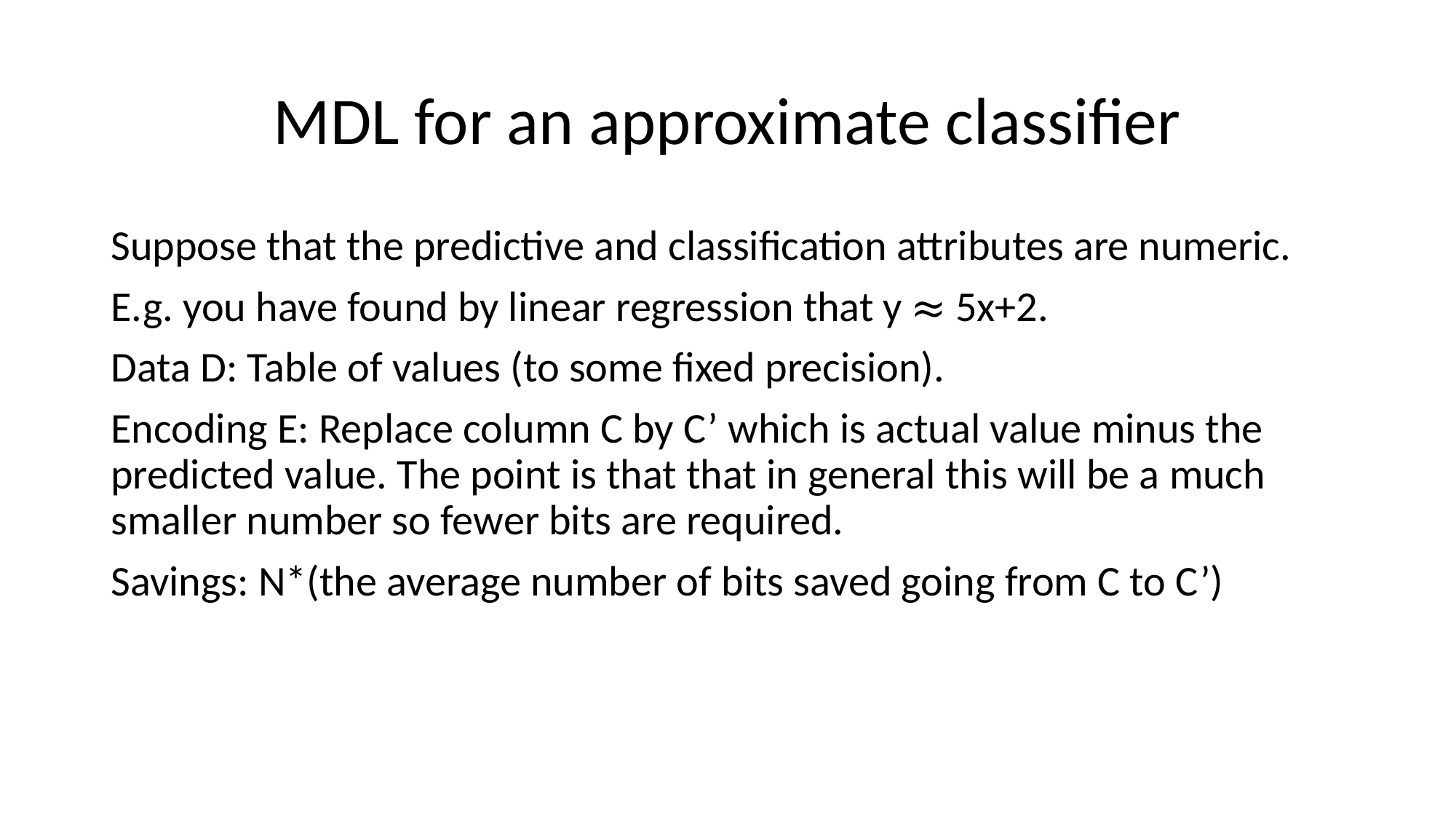

# MDL for an approximate classifier
Suppose that the predictive and classification attributes are numeric.
E.g. you have found by linear regression that y ≈ 5x+2.
Data D: Table of values (to some fixed precision).
Encoding E: Replace column C by C’ which is actual value minus the predicted value. The point is that that in general this will be a much smaller number so fewer bits are required.
Savings: N*(the average number of bits saved going from C to C’)